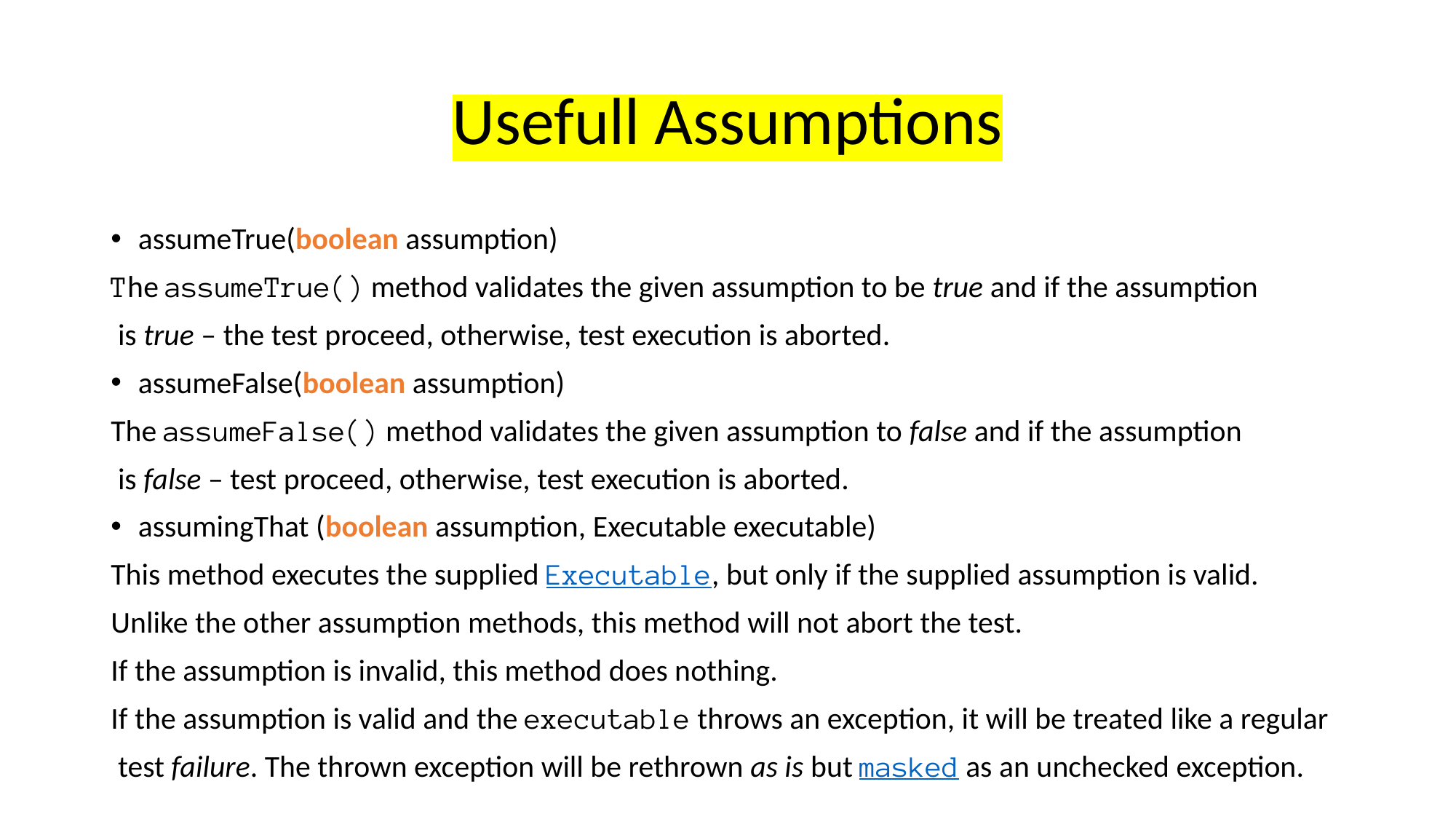

# Usefull Assumptions
assumeTrue(boolean assumption)
The assumeTrue() method validates the given assumption to be true and if the assumption
 is true – the test proceed, otherwise, test execution is aborted.
assumeFalse(boolean assumption)
The assumeFalse() method validates the given assumption to false and if the assumption
 is false – test proceed, otherwise, test execution is aborted.
assumingThat (boolean assumption, Executable executable)
This method executes the supplied Executable, but only if the supplied assumption is valid.
Unlike the other assumption methods, this method will not abort the test.
If the assumption is invalid, this method does nothing.
If the assumption is valid and the executable throws an exception, it will be treated like a regular
 test failure. The thrown exception will be rethrown as is but masked as an unchecked exception.